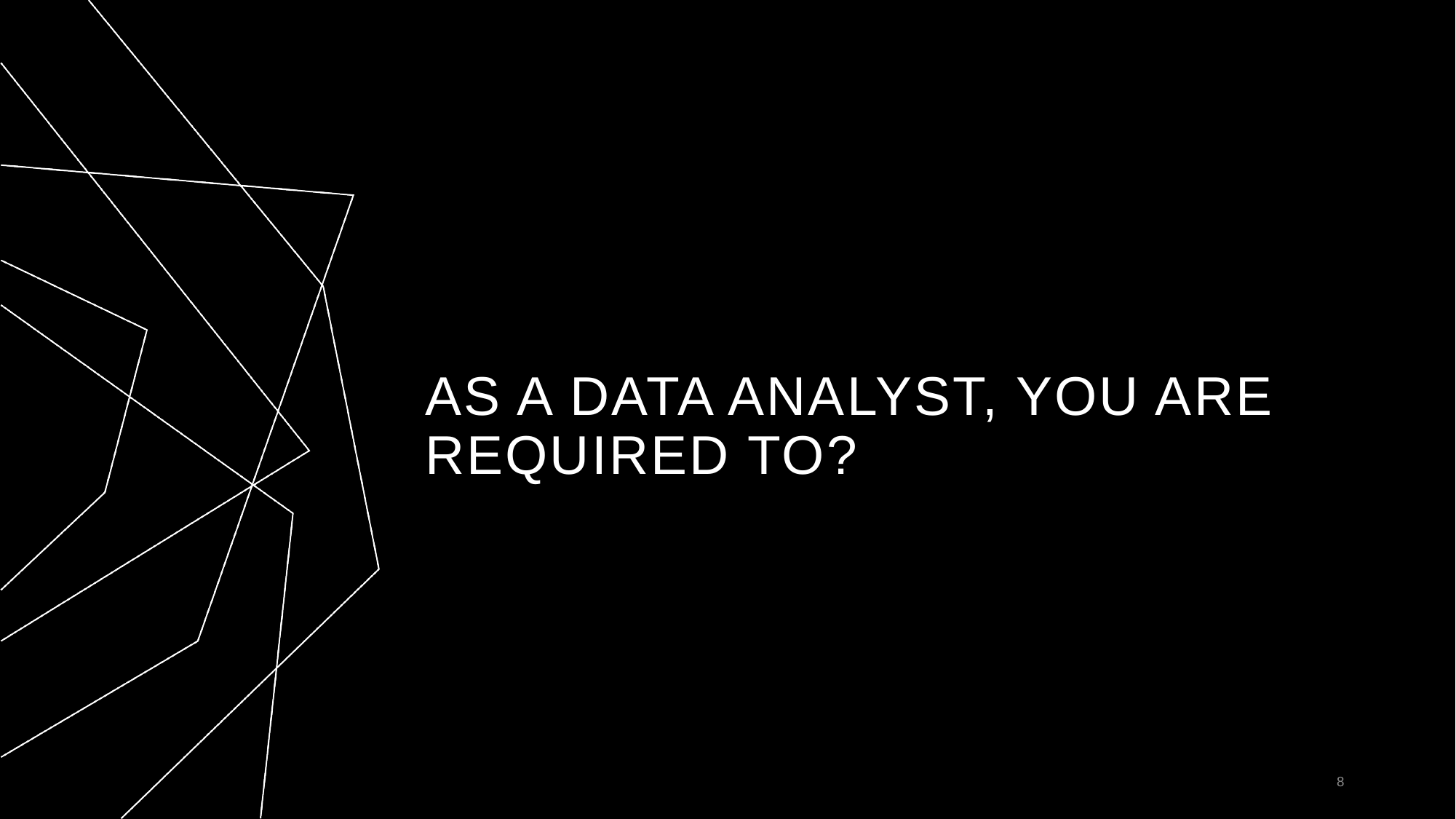

# As a Data Analyst, you are required to?
8